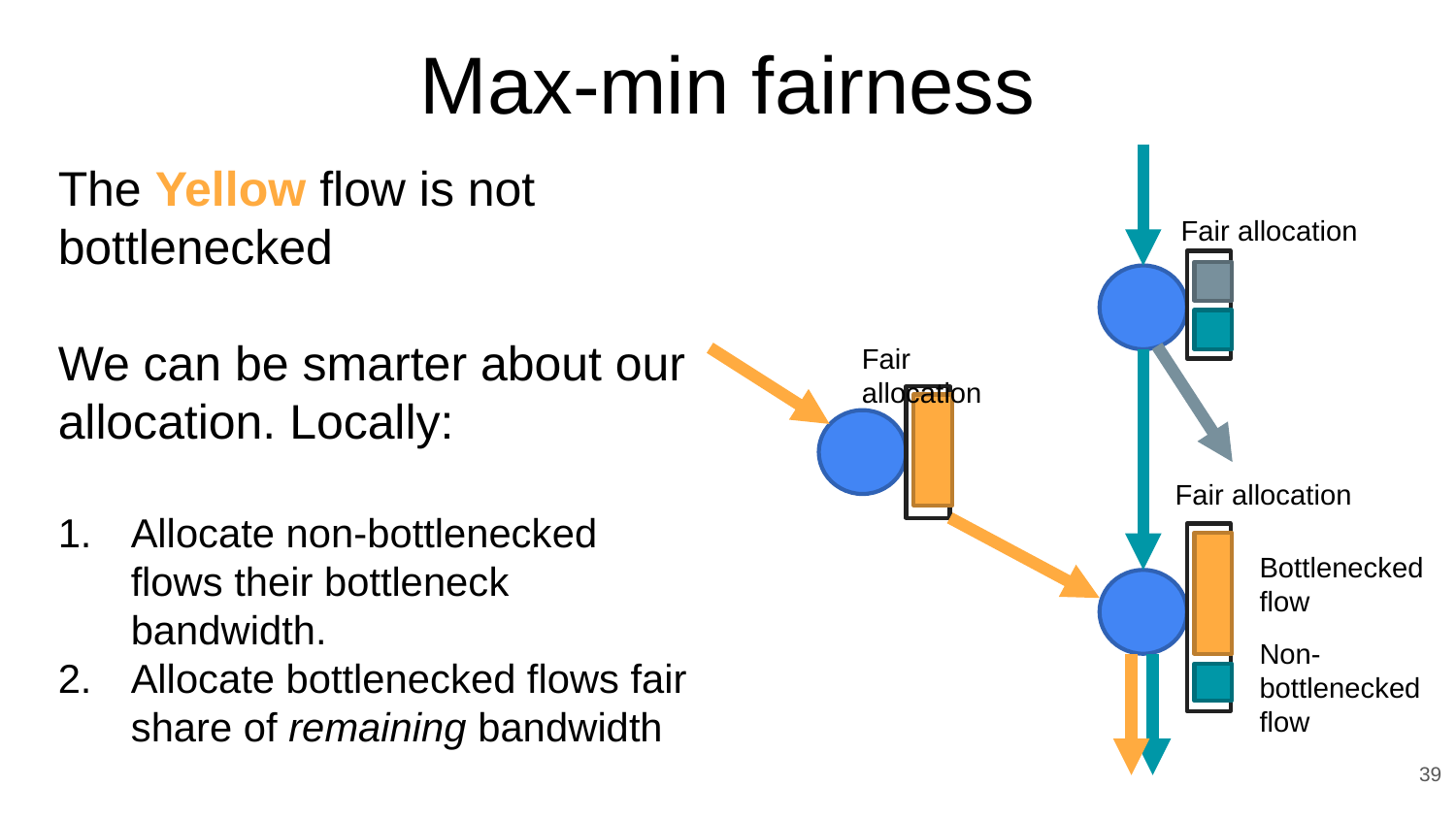

# Max-min fairness
The Yellow flow is not bottlenecked

We can be smarter about our allocation. Locally:

Allocate non-bottlenecked  flows their bottleneck bandwidth.
Allocate bottlenecked flows fair share of remaining bandwidth

Fair allocation

Fair allocation

Fair allocation

Bottlenecked flow

Non-bottlenecked flow

39